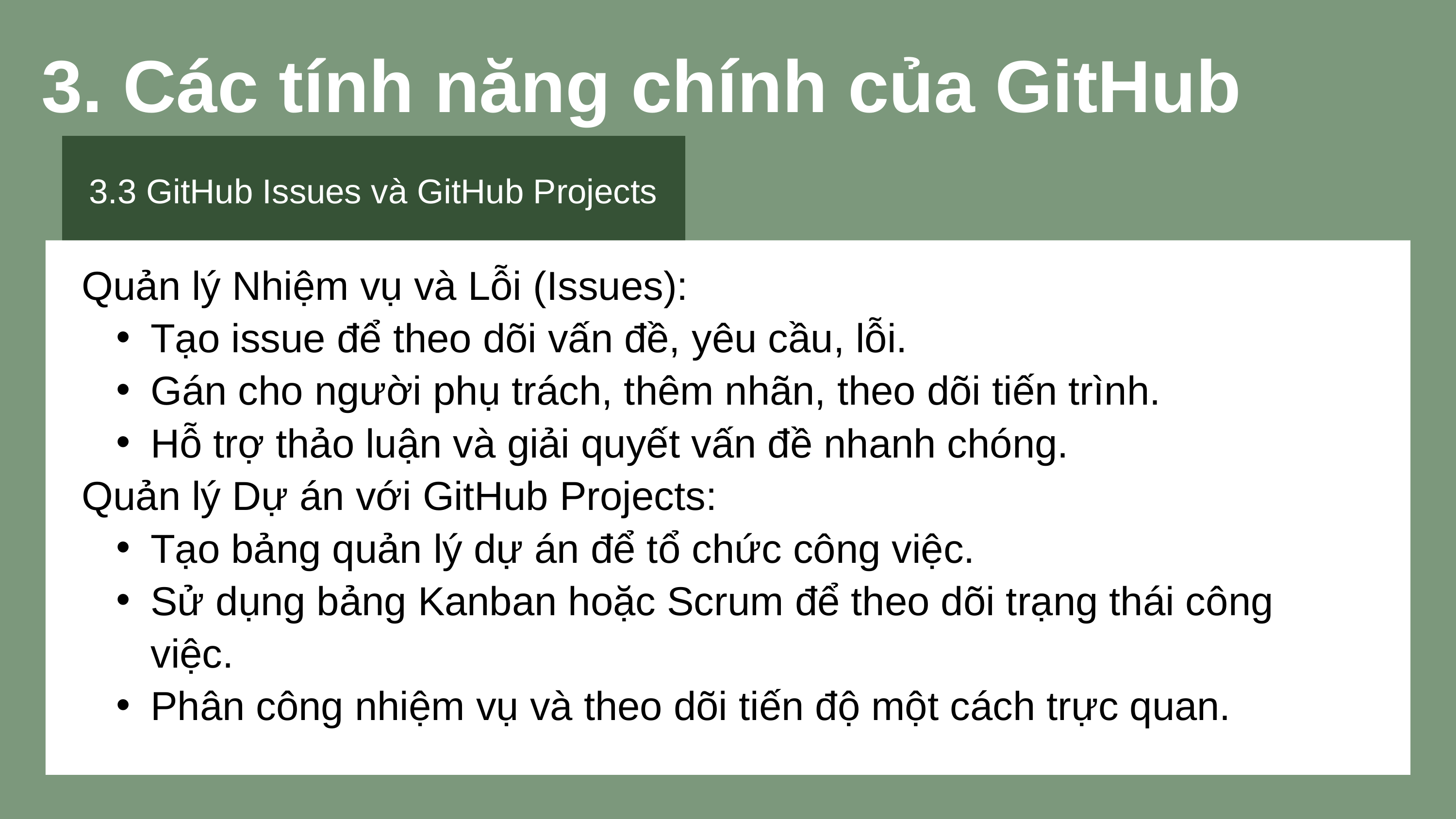

3. Các tính năng chính của GitHub

3.3 GitHub Issues và GitHub Projects

Quản lý Nhiệm vụ và Lỗi (Issues):
Tạo issue để theo dõi vấn đề, yêu cầu, lỗi.
Gán cho người phụ trách, thêm nhãn, theo dõi tiến trình.
Hỗ trợ thảo luận và giải quyết vấn đề nhanh chóng.
Quản lý Dự án với GitHub Projects:
Tạo bảng quản lý dự án để tổ chức công việc.
Sử dụng bảng Kanban hoặc Scrum để theo dõi trạng thái công việc.
Phân công nhiệm vụ và theo dõi tiến độ một cách trực quan.